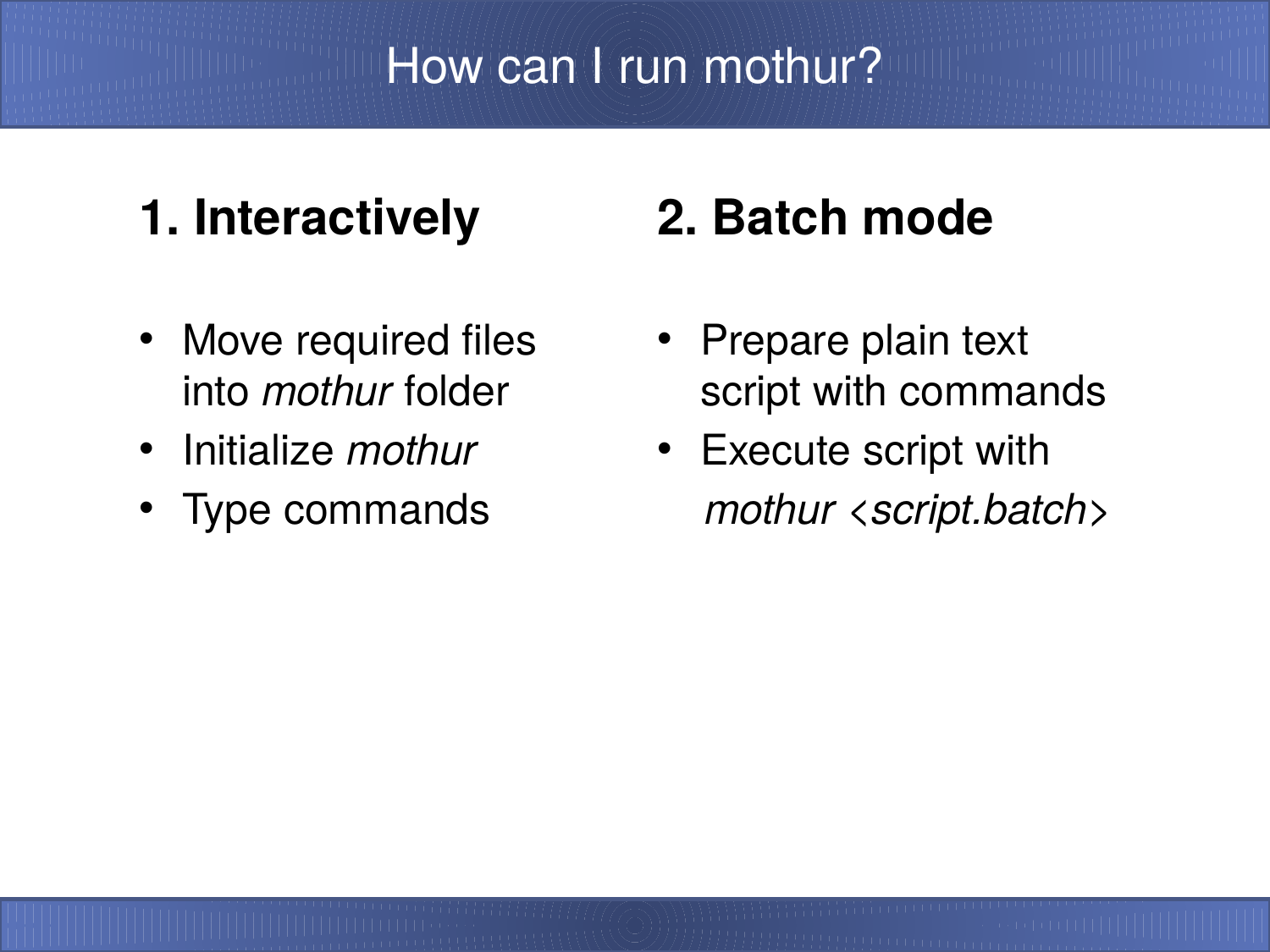

# How can I run mothur?
1. Interactively

Move required files into mothur folder
Initialize mothur
Type commands
2. Batch mode

Prepare plain text script with commands
Execute script with
    mothur <script.batch>